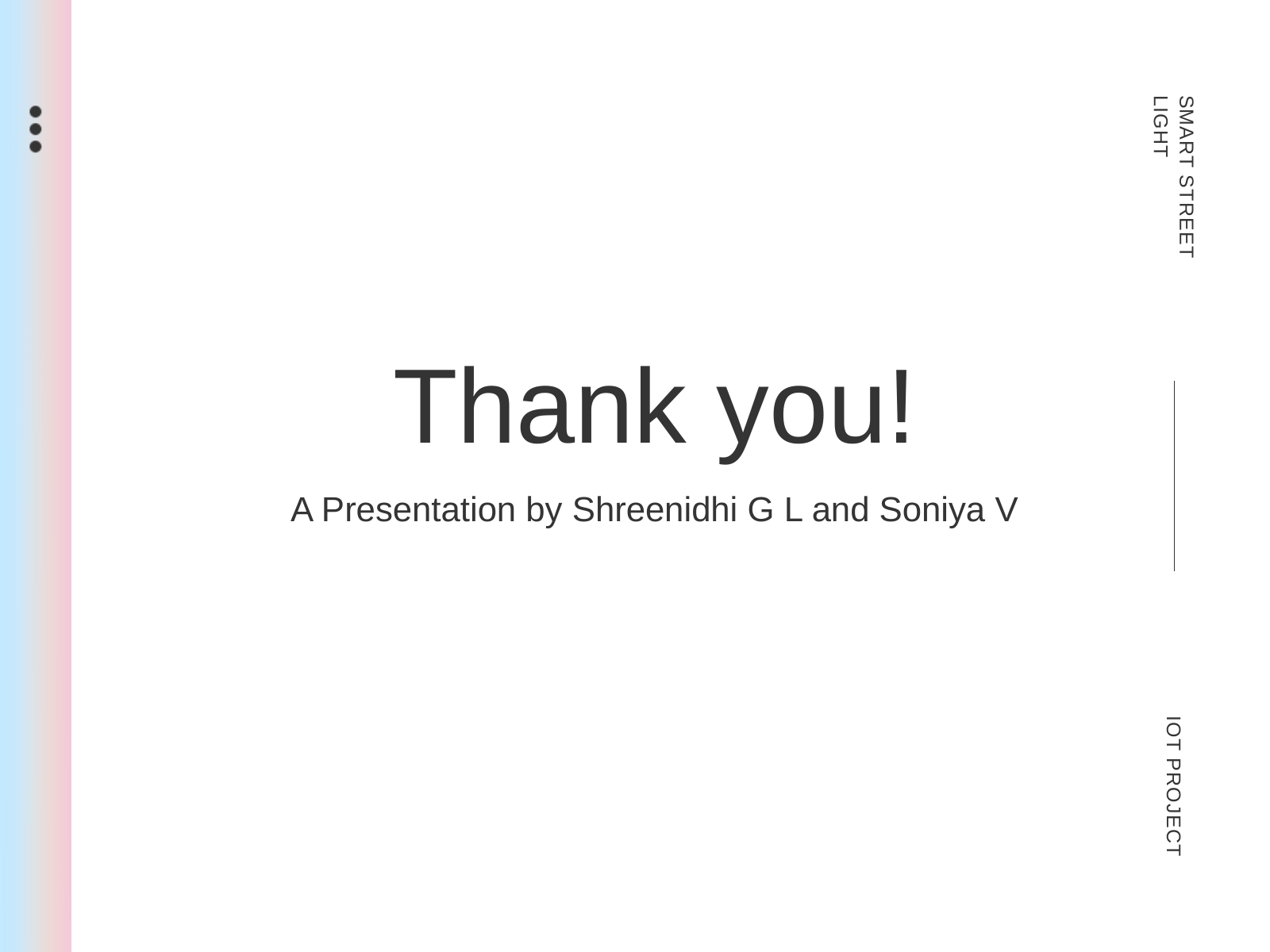

SMART STREET LIGHT
Thank you!
A Presentation by Shreenidhi G L and Soniya V

IOT PROJECT